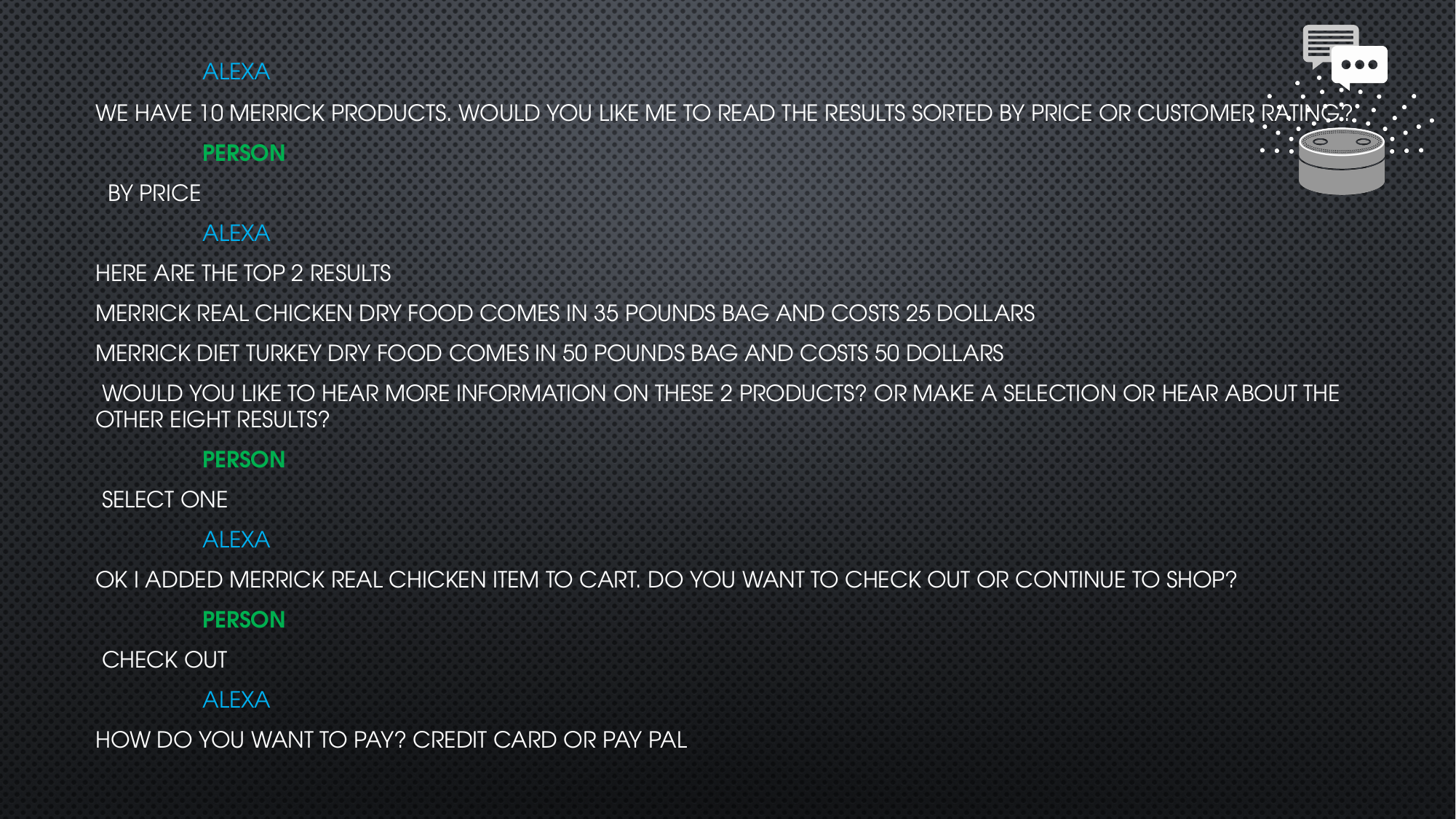

Alexa
We have 10 Merrick products. Would you like me to read the results sorted by price or customer rating?
	Person
  By price
	Alexa
Here are the top 2 results
Merrick Real Chicken Dry food comes in 35 pounds bag and costs 25 dollars
Merrick Diet Turkey Dry food comes in 50 pounds bag and costs 50 dollars
 Would you like to hear more information on these 2 products? Or make a selection or hear about the other eight results?
	Person
 Select one
	Alexa
Ok I added Merrick Real Chicken item to cart. Do you want to check out or continue to shop?
	Person
 Check out
	Alexa
How do you want to pay? Credit card or pay pal